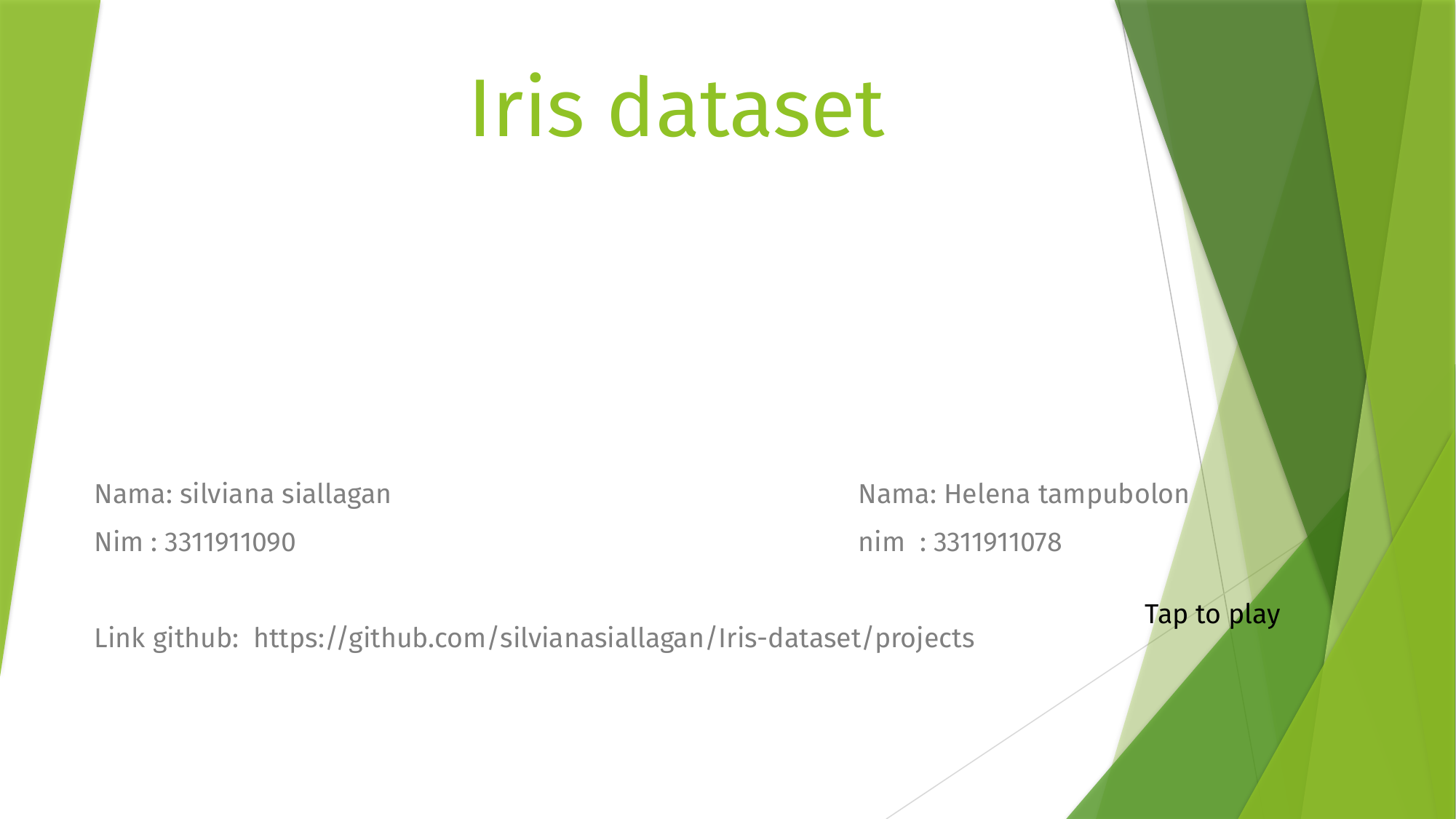

# Iris dataset
Nama: silviana siallagan  					Nama: Helena tampubolon
Nim : 3311911090						nim  : 3311911078

Link github:  https://github.com/silvianasiallagan/Iris-dataset/projects
Tap to play